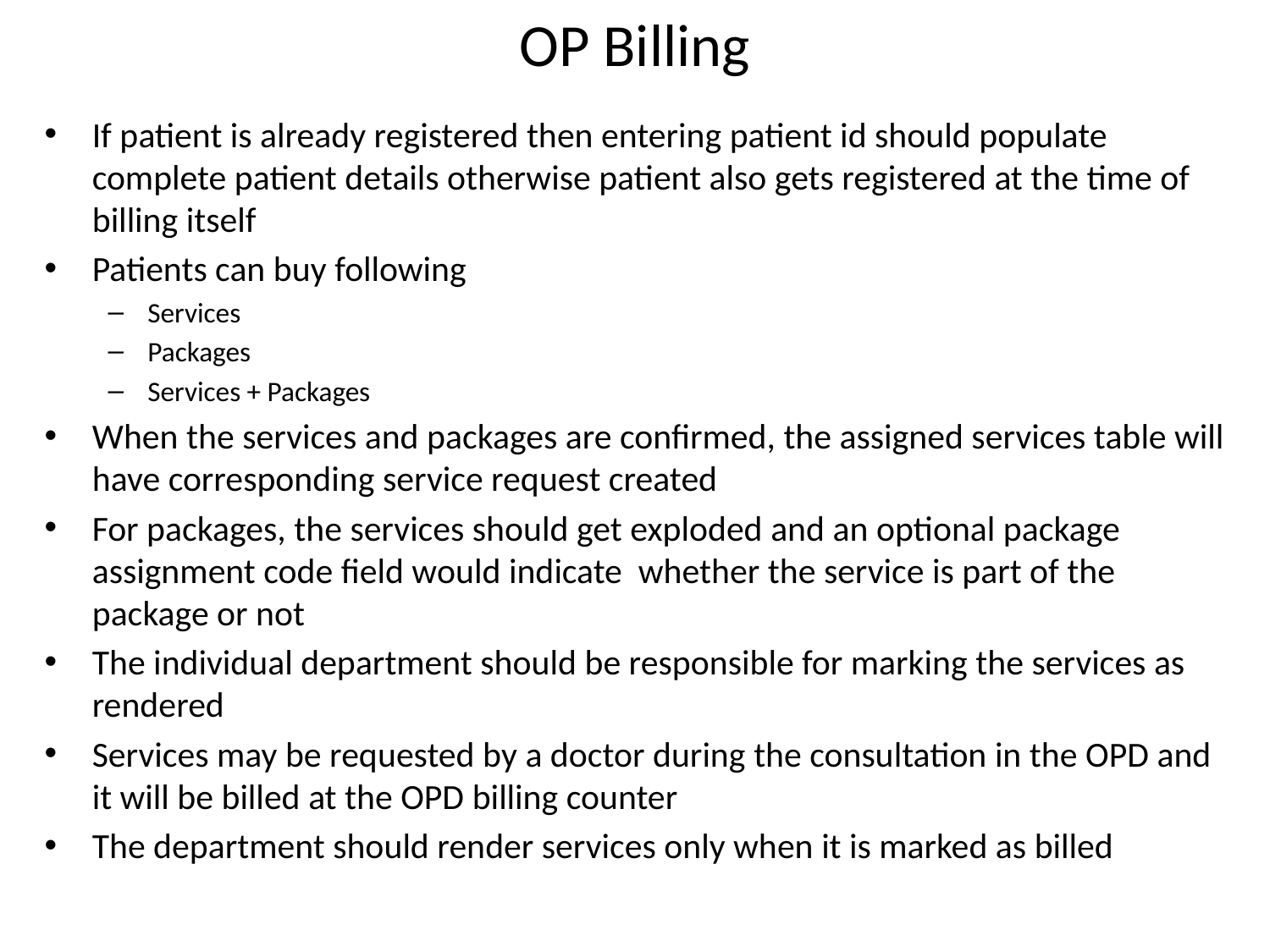

# OP Billing
If patient is already registered then entering patient id should populate complete patient details otherwise patient also gets registered at the time of billing itself
Patients can buy following
Services
Packages
Services + Packages
When the services and packages are confirmed, the assigned services table will have corresponding service request created
For packages, the services should get exploded and an optional package assignment code field would indicate  whether the service is part of the package or not
The individual department should be responsible for marking the services as rendered
Services may be requested by a doctor during the consultation in the OPD and it will be billed at the OPD billing counter
The department should render services only when it is marked as billed